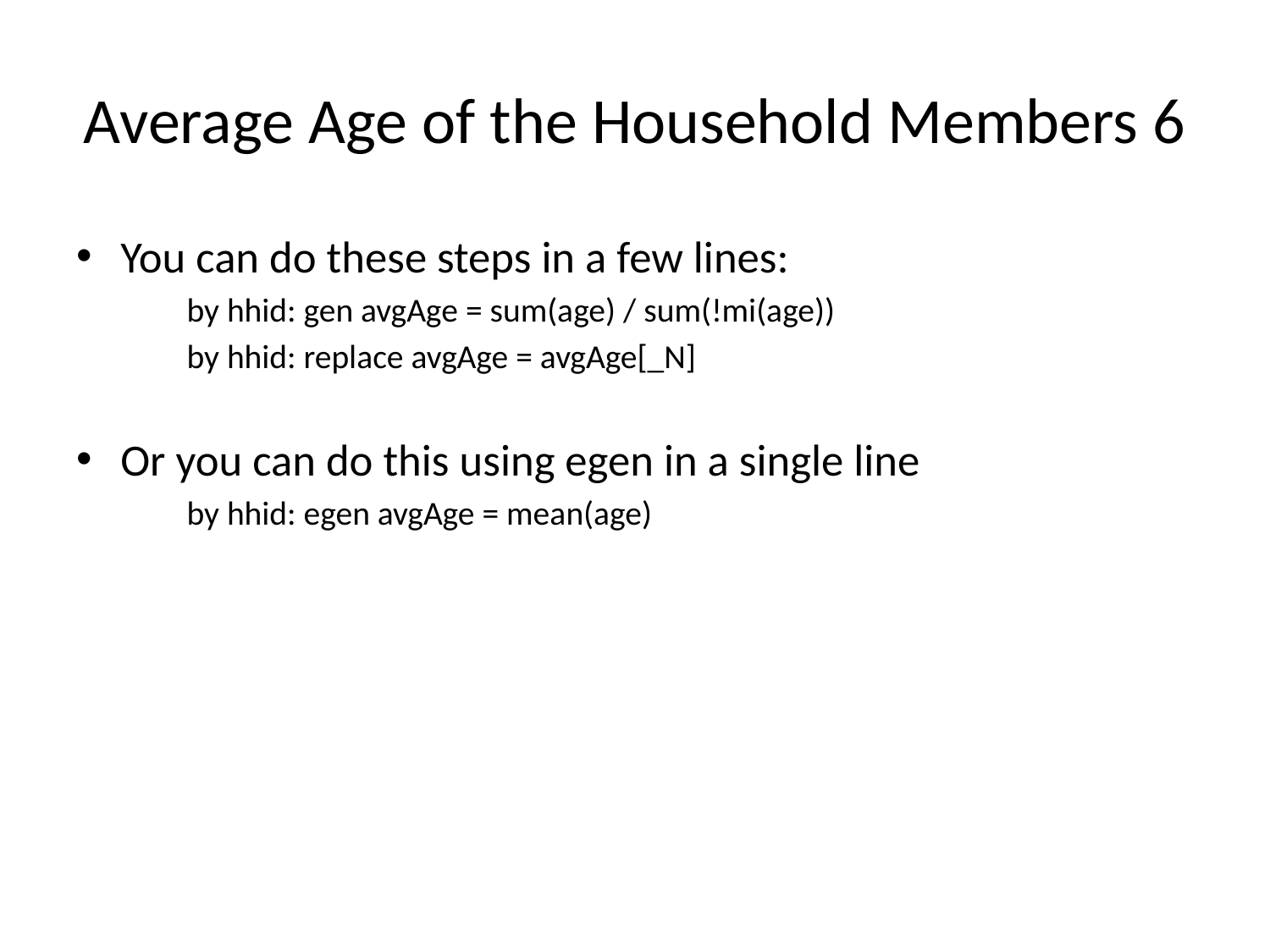

# Average Age of the Household Members 6
You can do these steps in a few lines:
by hhid: gen avgAge = sum(age) / sum(!mi(age))
by hhid: replace avgAge = avgAge[_N]

Or you can do this using egen in a single line
by hhid: egen avgAge = mean(age)